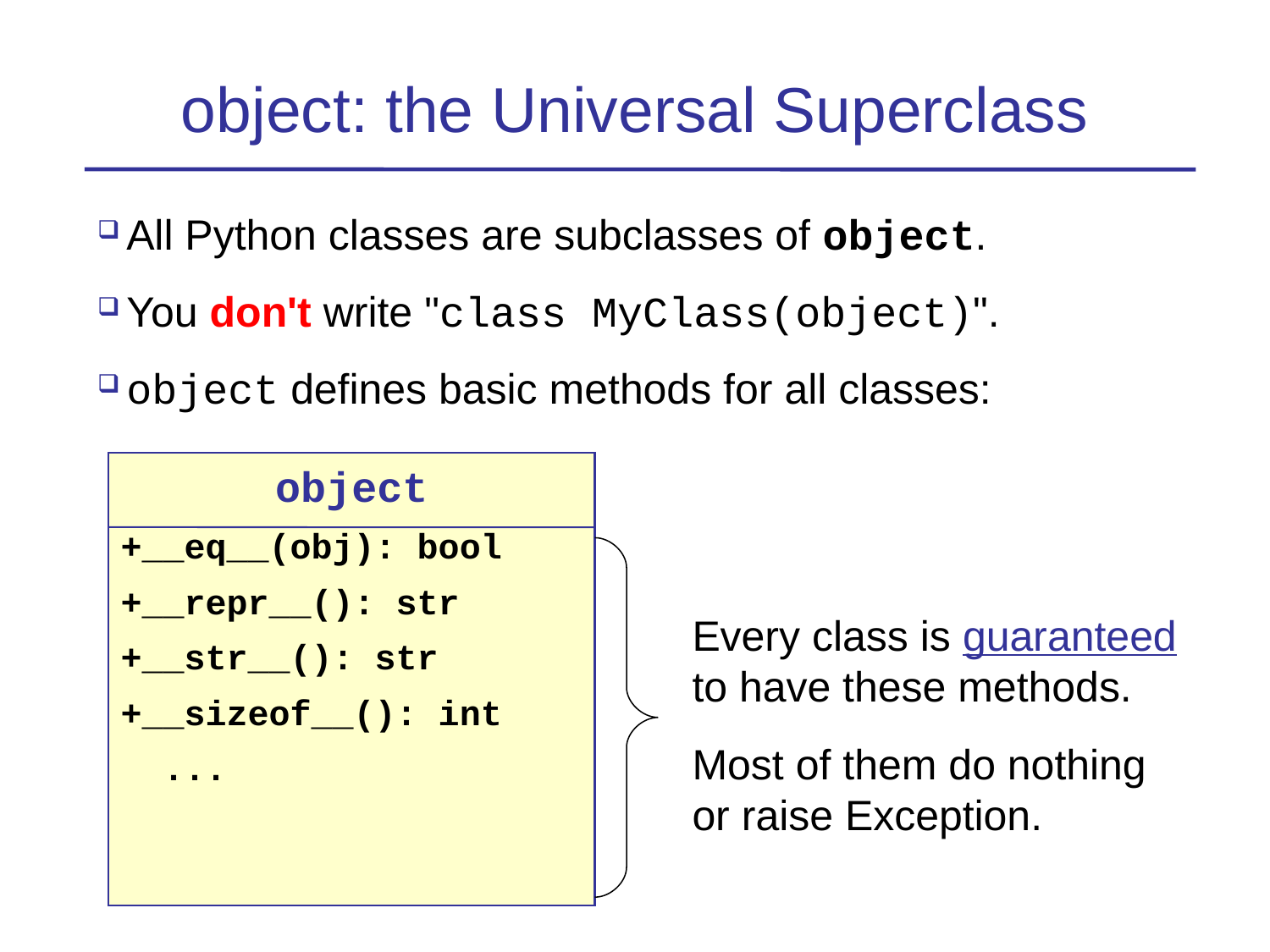

object: the Universal Superclass
All Python classes are subclasses of object.
You don't write "class MyClass(object)".
object defines basic methods for all classes:
object
+__eq__(obj): bool
+__repr__(): str
+__str__(): str
+__sizeof__(): int
  ...

Every class is guaranteed to have these methods.
Most of them do nothing or raise Exception.